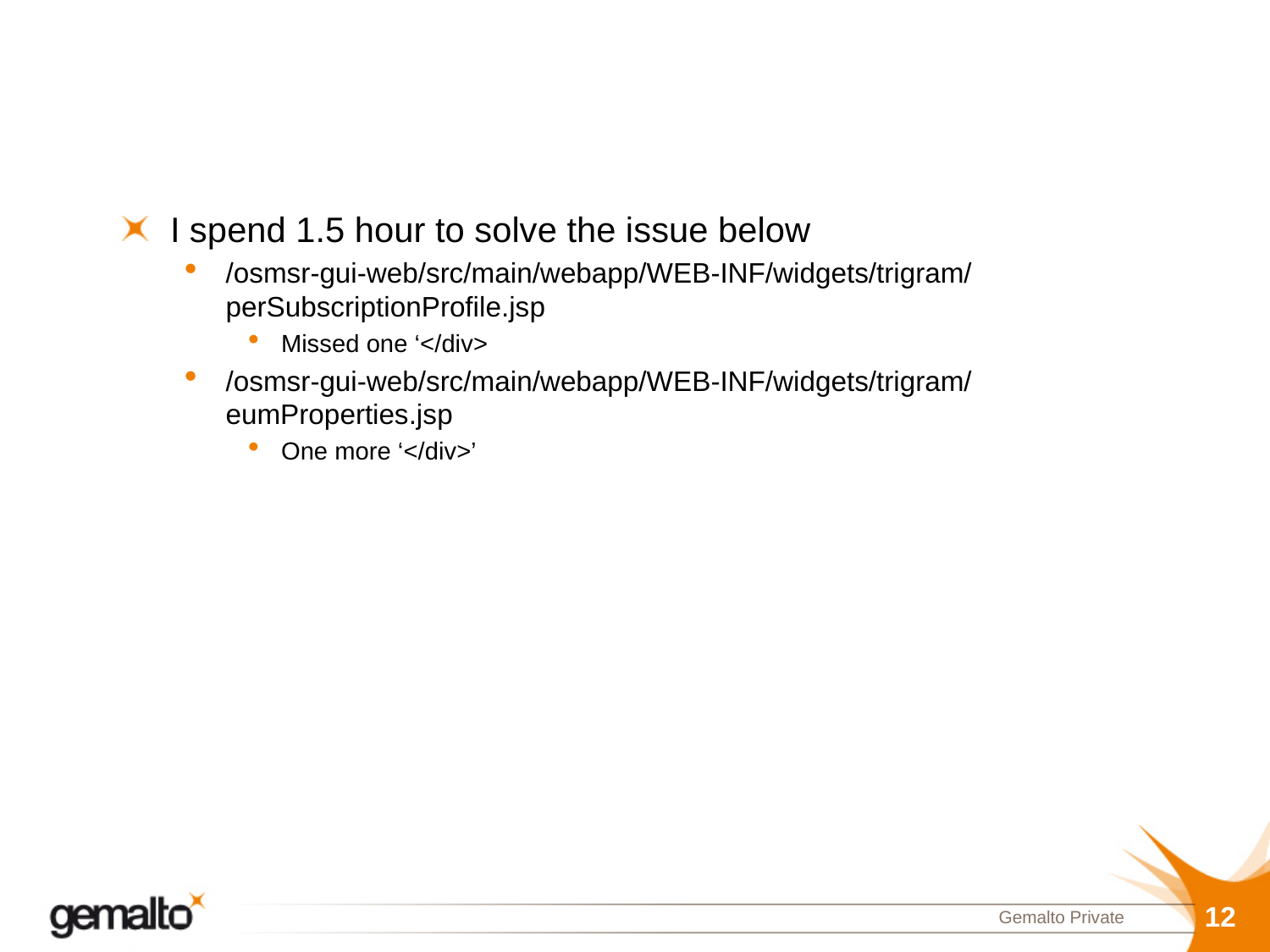

#
I spend 1.5 hour to solve the issue below
/osmsr-gui-web/src/main/webapp/WEB-INF/widgets/trigram/perSubscriptionProfile.jsp
Missed one ‘</div>
/osmsr-gui-web/src/main/webapp/WEB-INF/widgets/trigram/eumProperties.jsp
One more ‘</div>’

12
Gemalto Private